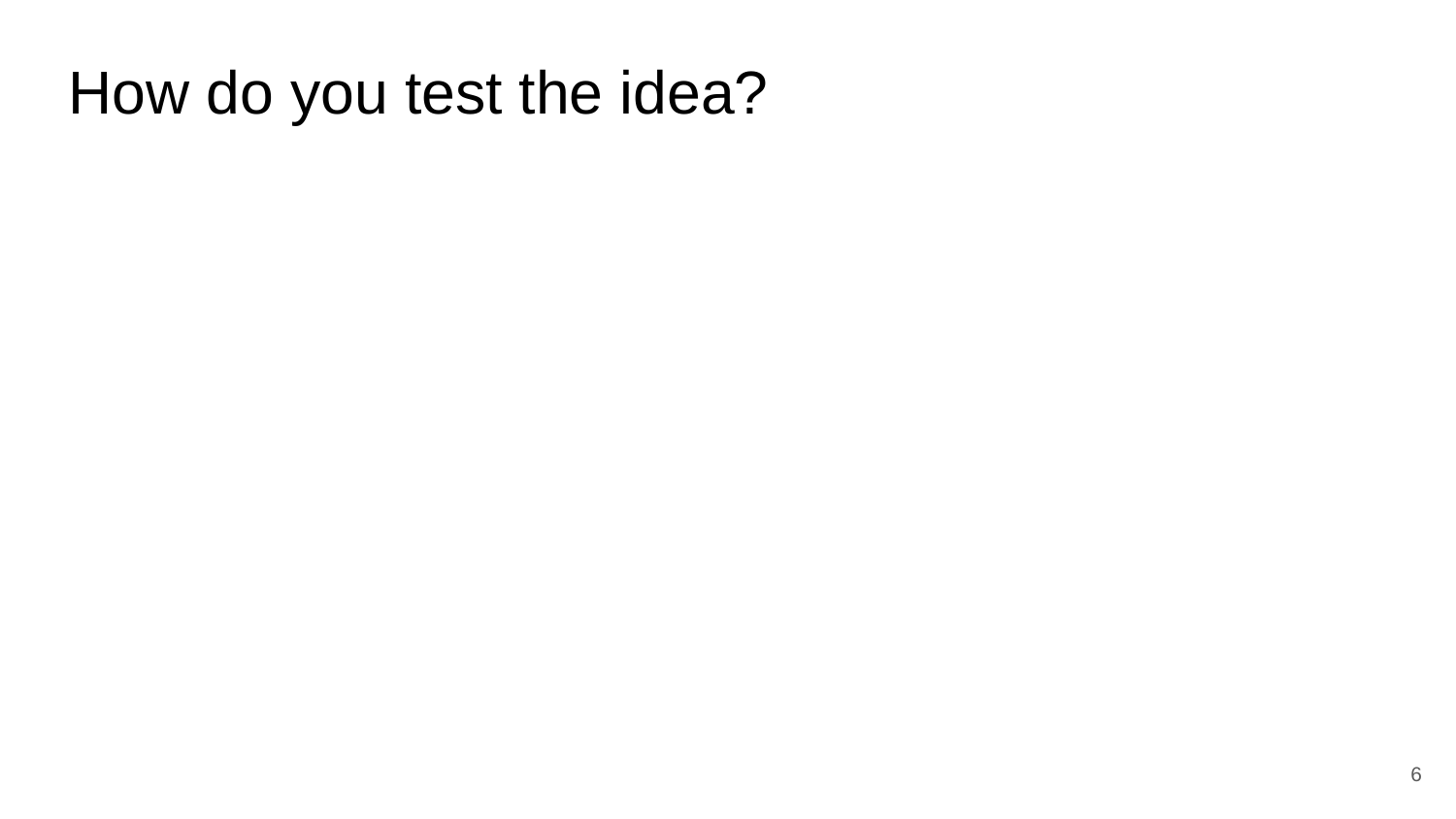

How do you test the idea?
6